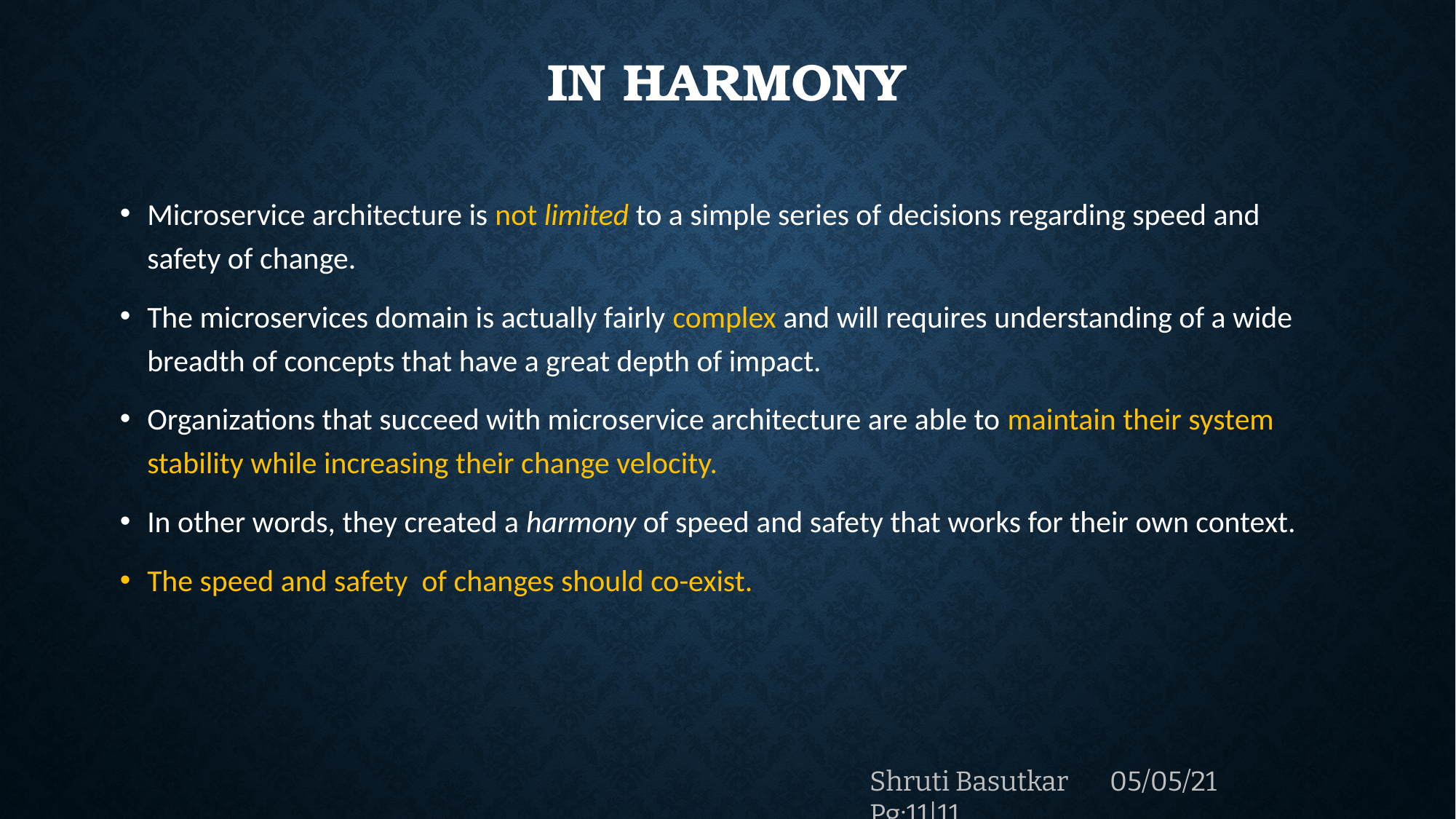

# In harmony
Microservice architecture is not limited to a simple series of decisions regarding speed and safety of change.
The microservices domain is actually fairly complex and will requires understanding of a wide breadth of concepts that have a great depth of impact.
Organizations that succeed with microservice architecture are able to maintain their system stability while increasing their change velocity.
In other words, they created a harmony of speed and safety that works for their own context.
The speed and safety  of changes should co-exist.
Shruti Basutkar	    05/05/21		Pg:11|11